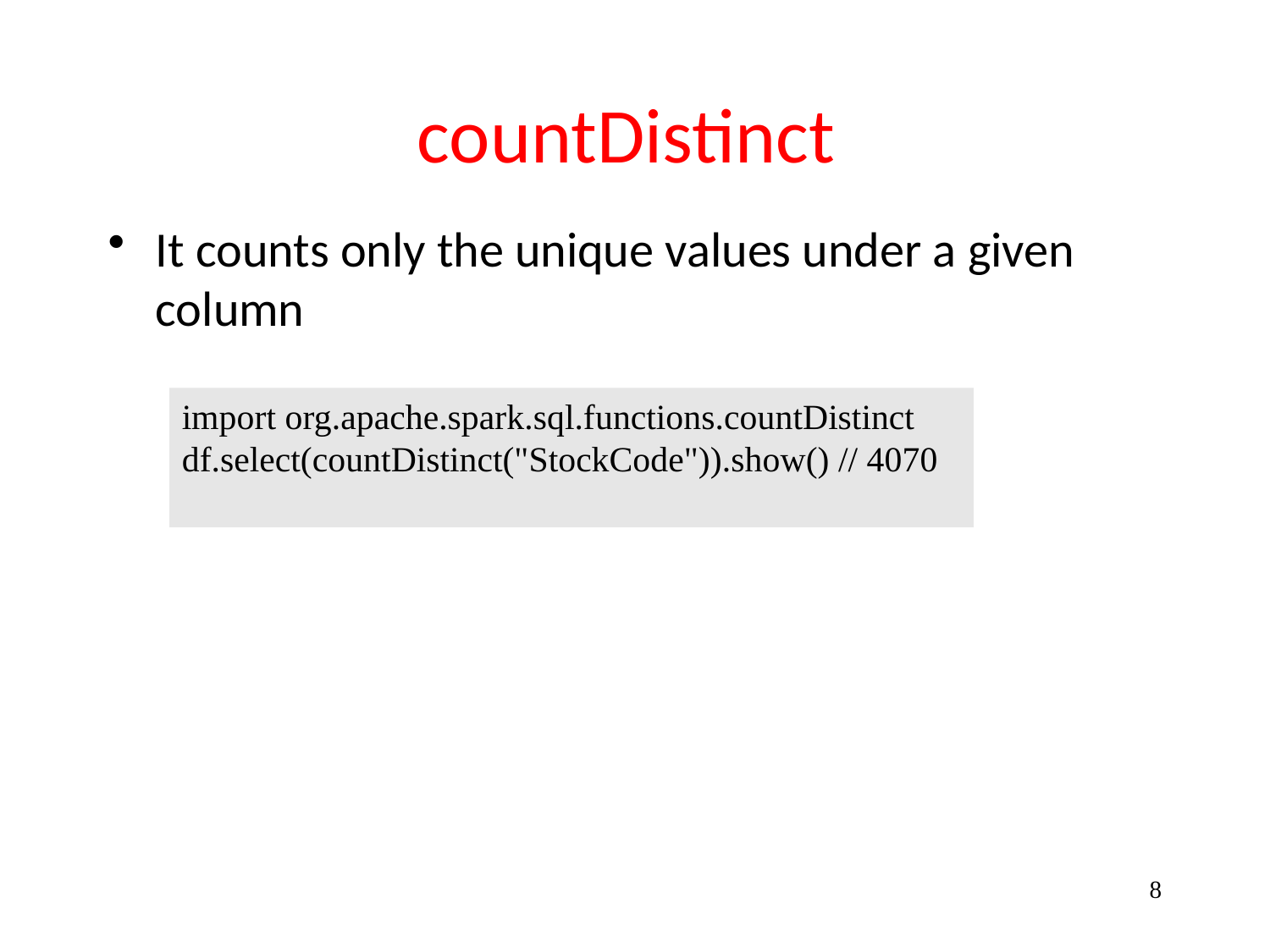

# countDistinct
It counts only the unique values under a given column
import org.apache.spark.sql.functions.countDistinct
df.select(countDistinct("StockCode")).show() // 4070

8